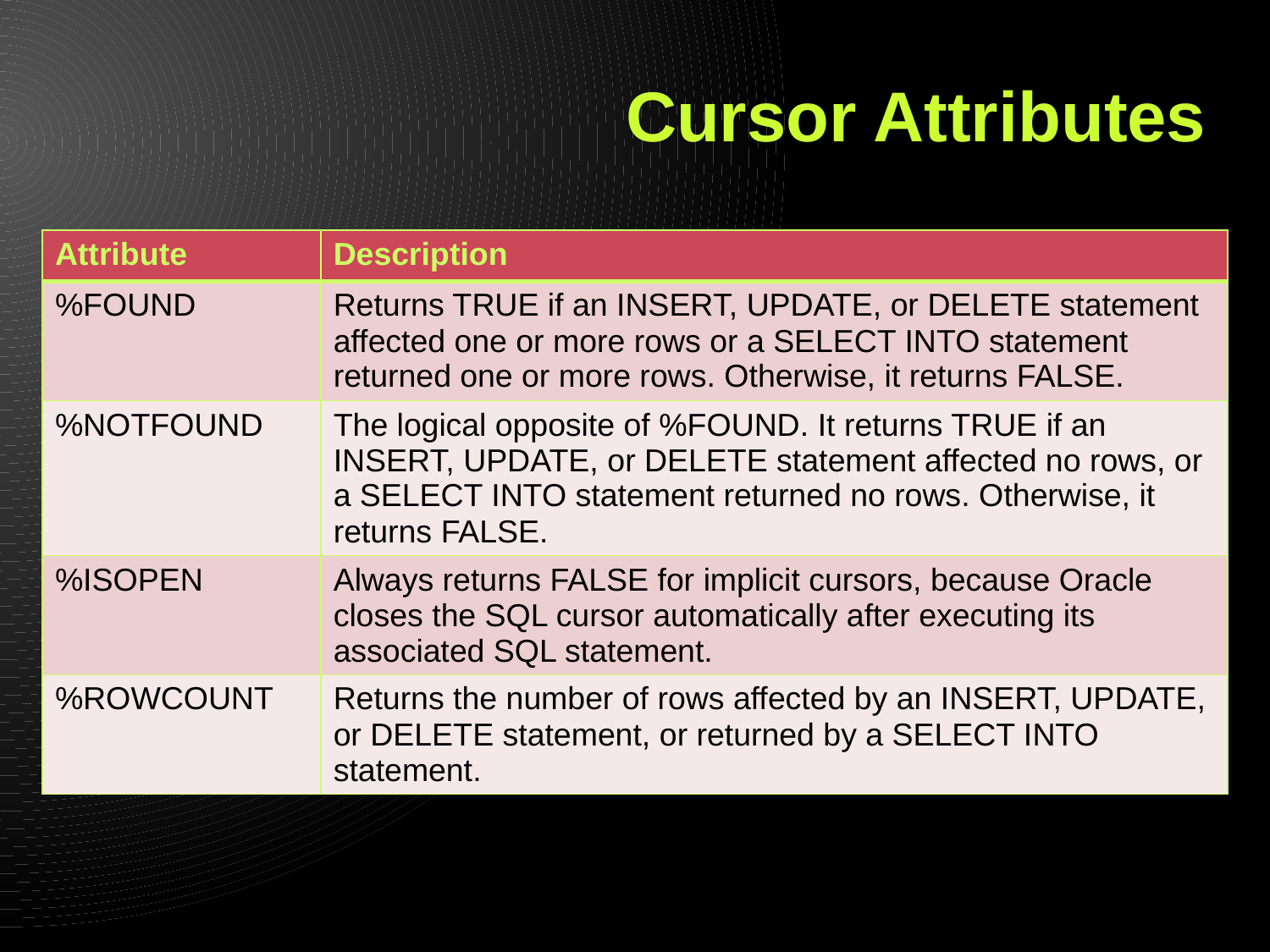

Cursor Attributes
| Attribute | Description |
| --- | --- |
| %FOUND | Returns TRUE if an INSERT, UPDATE, or DELETE statement affected one or more rows or a SELECT INTO statement returned one or more rows. Otherwise, it returns FALSE. |
| %NOTFOUND | The logical opposite of %FOUND. It returns TRUE if an INSERT, UPDATE, or DELETE statement affected no rows, or a SELECT INTO statement returned no rows. Otherwise, it returns FALSE. |
| %ISOPEN | Always returns FALSE for implicit cursors, because Oracle closes the SQL cursor automatically after executing its associated SQL statement. |
| %ROWCOUNT | Returns the number of rows affected by an INSERT, UPDATE, or DELETE statement, or returned by a SELECT INTO statement. |